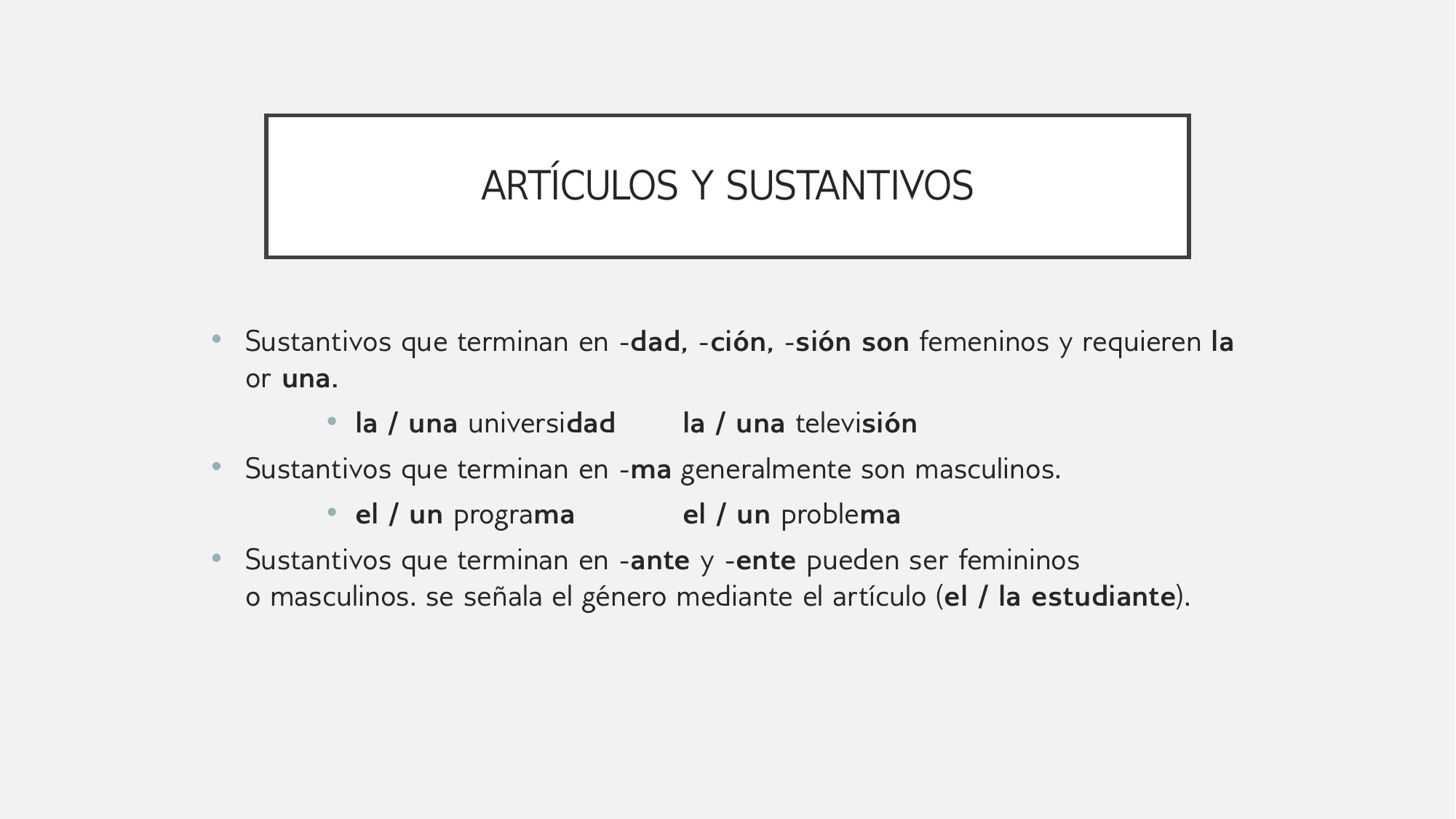

# ARTÍCULOS Y SUSTANTIVOS
Sustantivos que terminan en -dad, -ción, -sión son femeninos y requieren la or una.
la / una universidad 	la / una televisión
Sustantivos que terminan en -ma generalmente son masculinos.
el / un programa 	el / un problema
Sustantivos que terminan en -ante y -ente pueden ser femininos
o masculinos. se señala el género mediante el artículo (el / la estudiante).